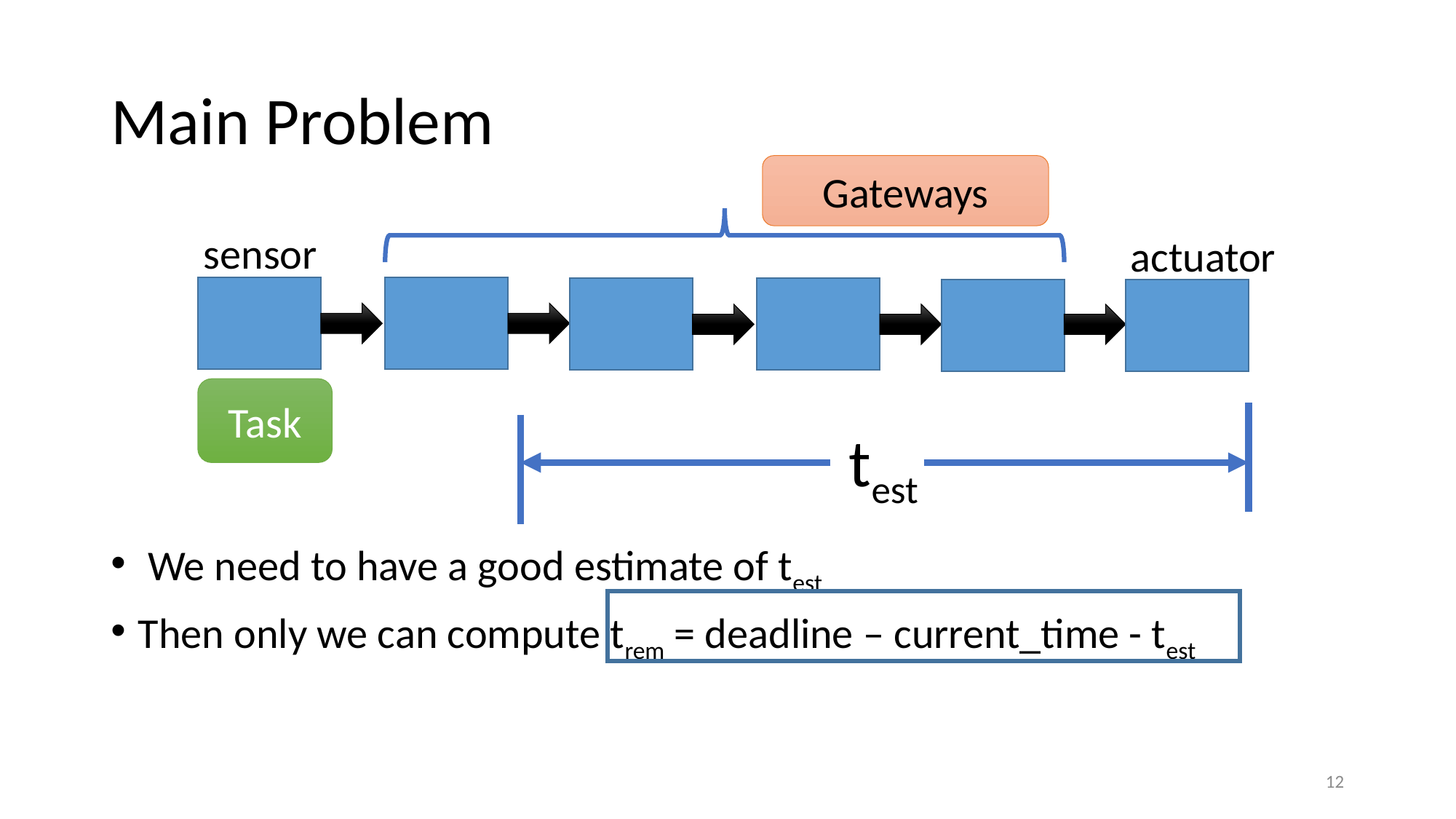

# Main Problem
Gateways
sensor
actuator

Task
test
 We need to have a good estimate of test
Then only we can compute trem = deadline – current_time - test

12